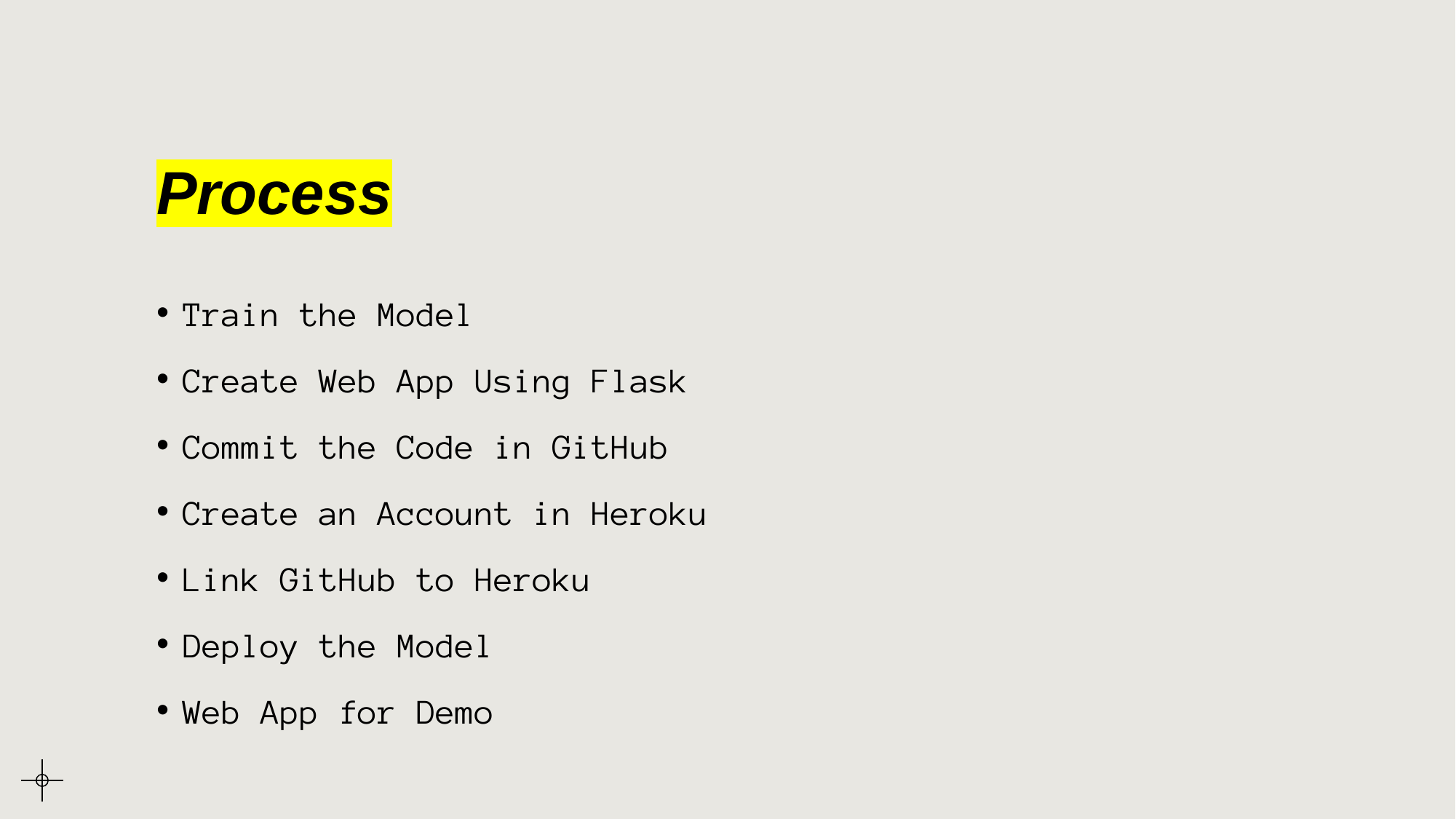

# Process
Train the Model
Create Web App Using Flask
Commit the Code in GitHub
Create an Account in Heroku
Link GitHub to Heroku
Deploy the Model
Web App for Demo